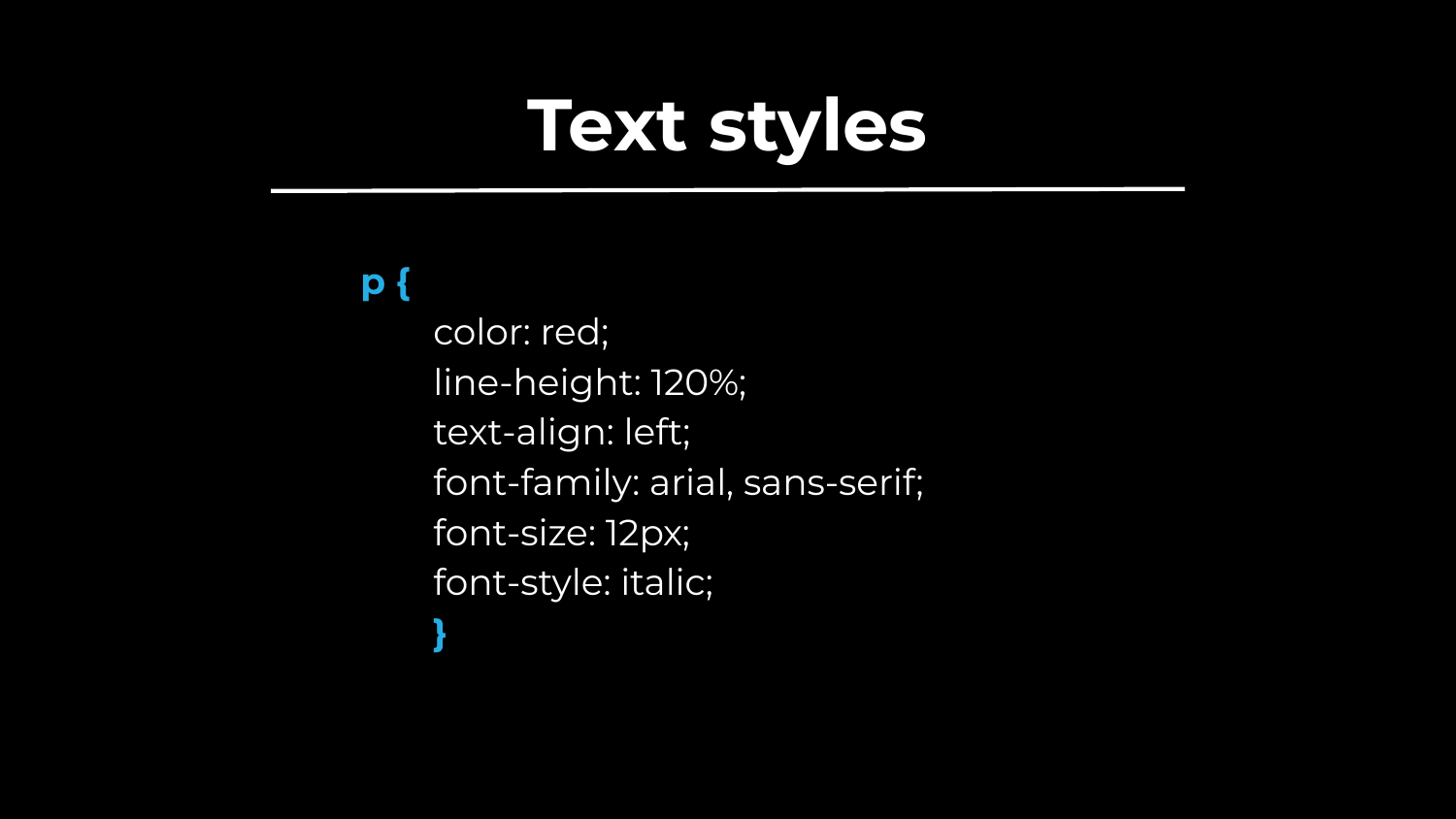

Text styles

p {
color: red;
line-height: 120%;
text-align: left;
font-family: arial, sans-serif;
font-size: 12px;
font-style: italic;
}